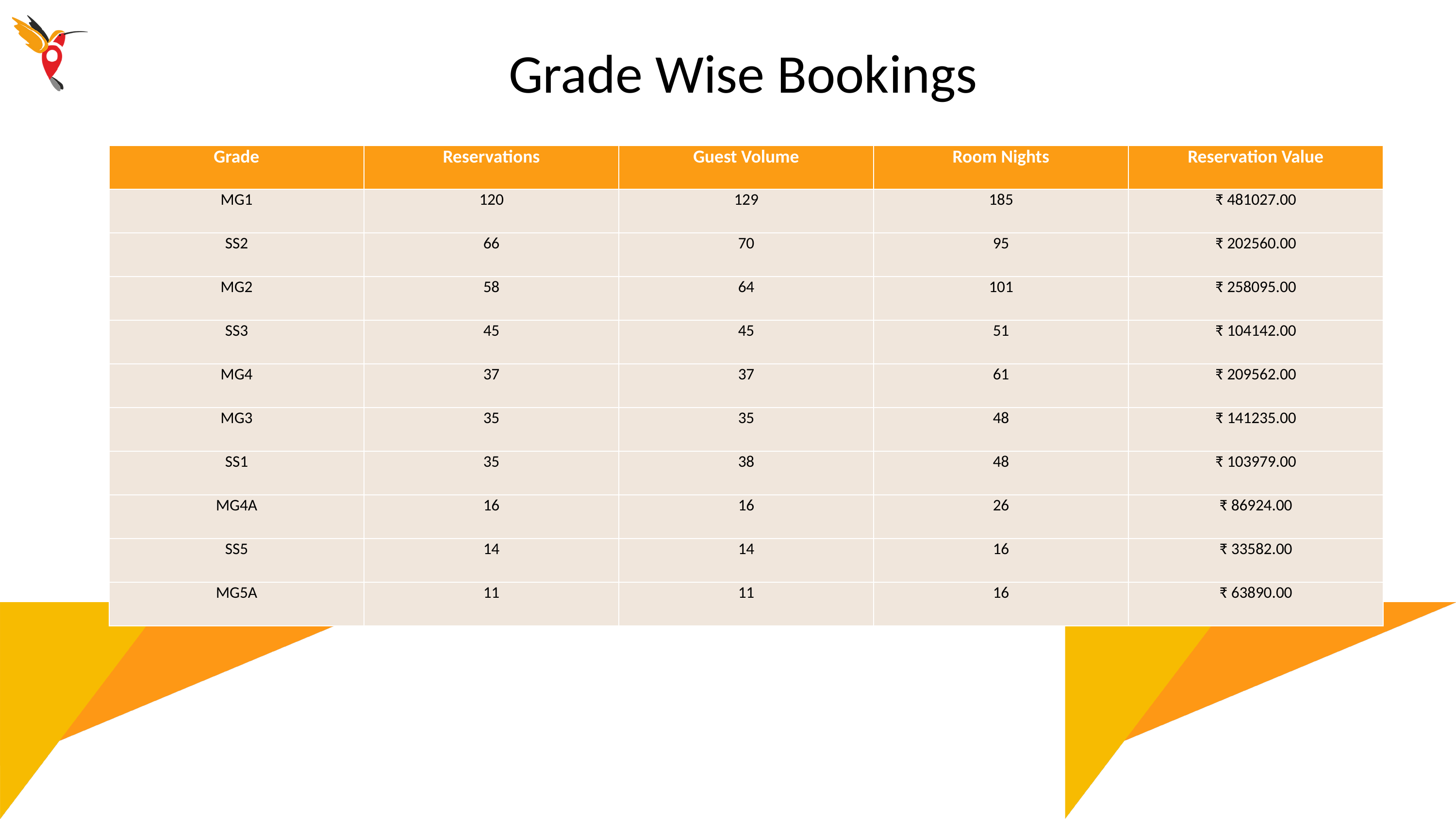

Grade Wise Bookings

| Grade | Reservations | Guest Volume | Room Nights | Reservation Value |
| --- | --- | --- | --- | --- |
| MG1 | 120 | 129 | 185 | ₹ 481027.00 |
| SS2 | 66 | 70 | 95 | ₹ 202560.00 |
| MG2 | 58 | 64 | 101 | ₹ 258095.00 |
| SS3 | 45 | 45 | 51 | ₹ 104142.00 |
| MG4 | 37 | 37 | 61 | ₹ 209562.00 |
| MG3 | 35 | 35 | 48 | ₹ 141235.00 |
| SS1 | 35 | 38 | 48 | ₹ 103979.00 |
| MG4A | 16 | 16 | 26 | ₹ 86924.00 |
| SS5 | 14 | 14 | 16 | ₹ 33582.00 |
| MG5A | 11 | 11 | 16 | ₹ 63890.00 |